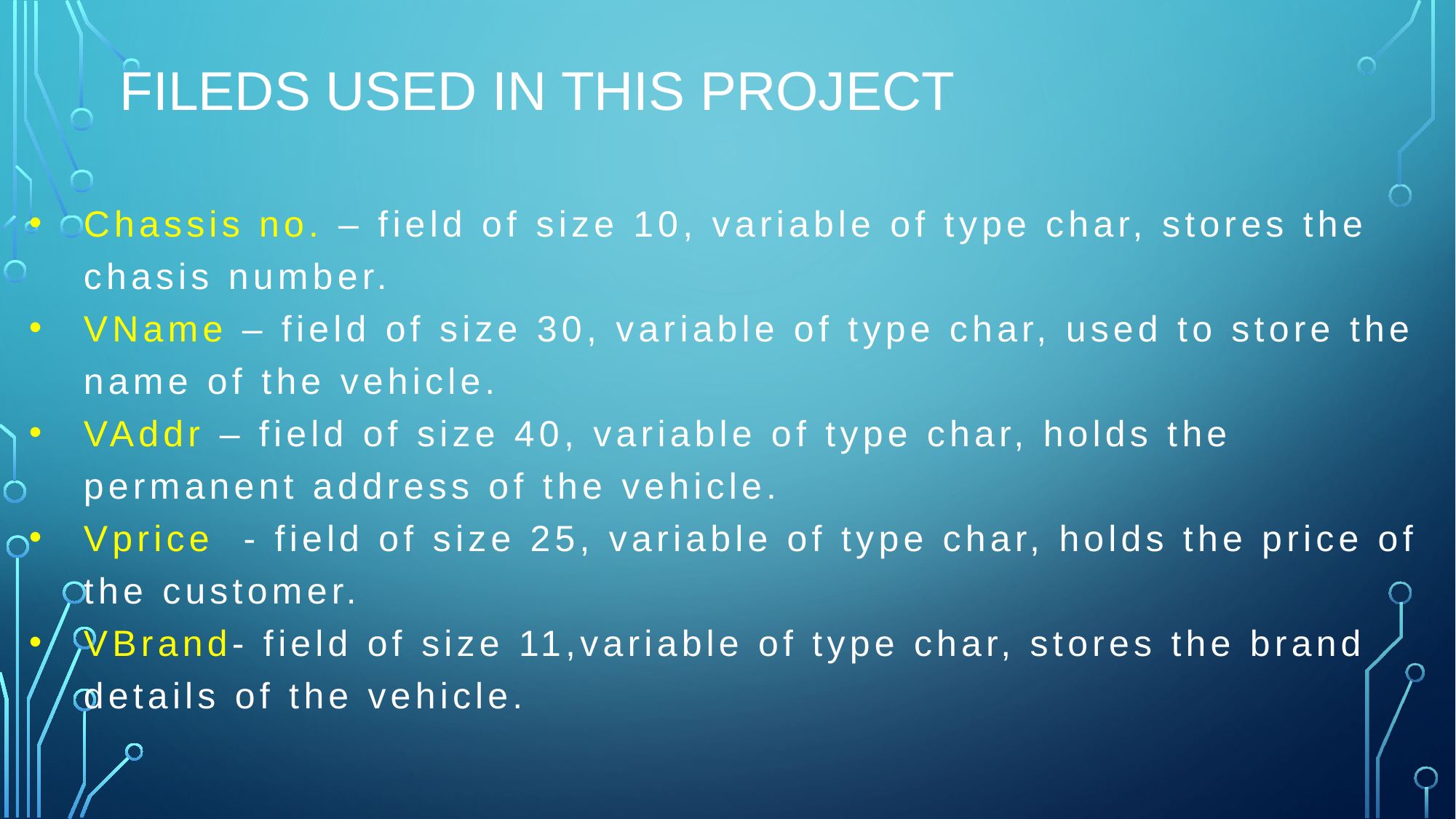

# FILEDS USED IN THIS PROJECT
Chassis no. – field of size 10, variable of type char, stores the chasis number.
VName – field of size 30, variable of type char, used to store the name of the vehicle.
VAddr – field of size 40, variable of type char, holds the permanent address of the vehicle.
Vprice  - field of size 25, variable of type char, holds the price of the customer.
VBrand- field of size 11,variable of type char, stores the brand details of the vehicle.